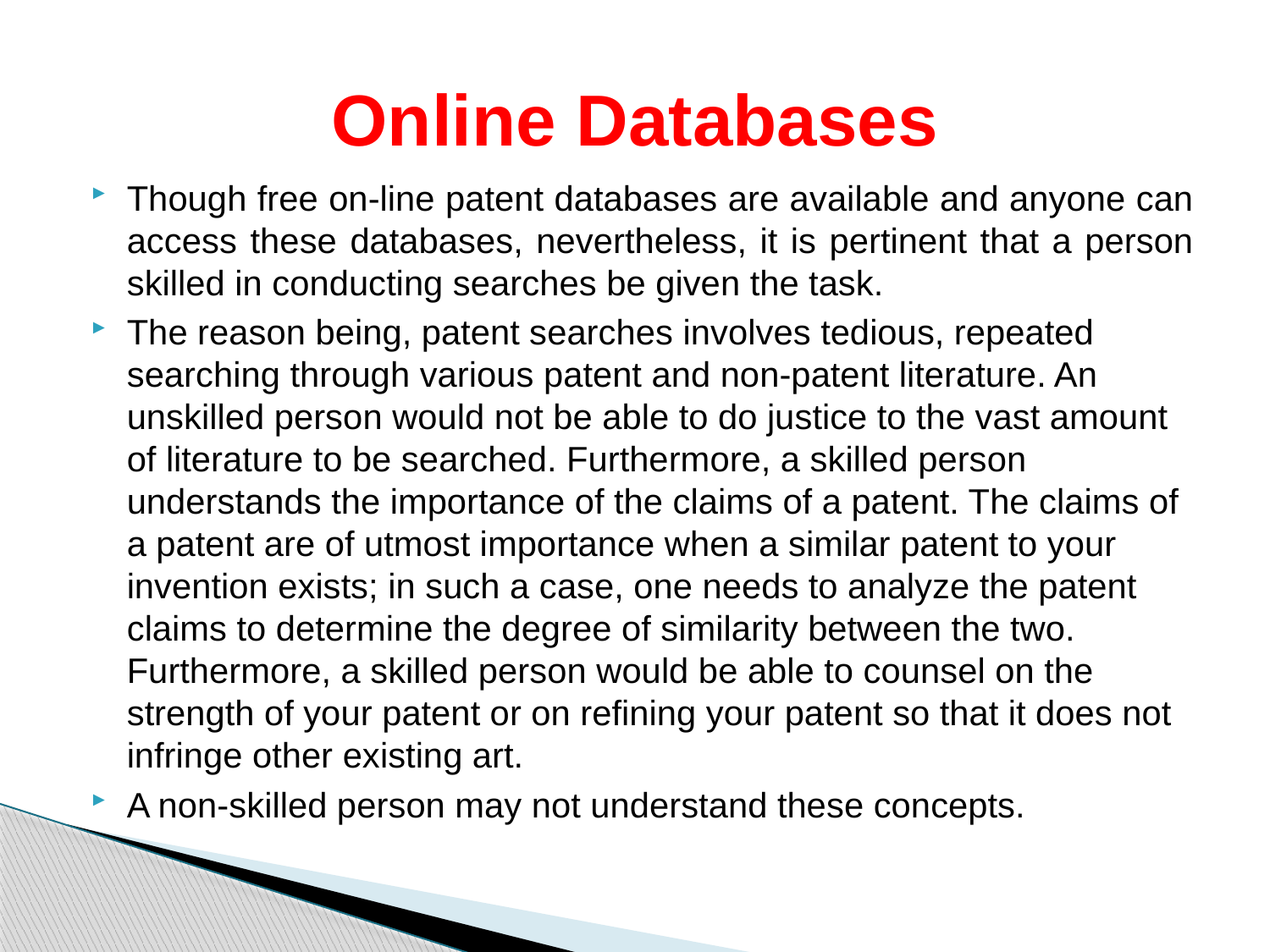

# Online Databases
Though free on-line patent databases are available and anyone can access these databases, nevertheless, it is pertinent that a person skilled in conducting searches be given the task.
The reason being, patent searches involves tedious, repeated searching through various patent and non-patent literature. An unskilled person would not be able to do justice to the vast amount of literature to be searched. Furthermore, a skilled person understands the importance of the claims of a patent. The claims of a patent are of utmost importance when a similar patent to your invention exists; in such a case, one needs to analyze the patent claims to determine the degree of similarity between the two. Furthermore, a skilled person would be able to counsel on the strength of your patent or on refining your patent so that it does not infringe other existing art.
A non-skilled person may not understand these concepts.